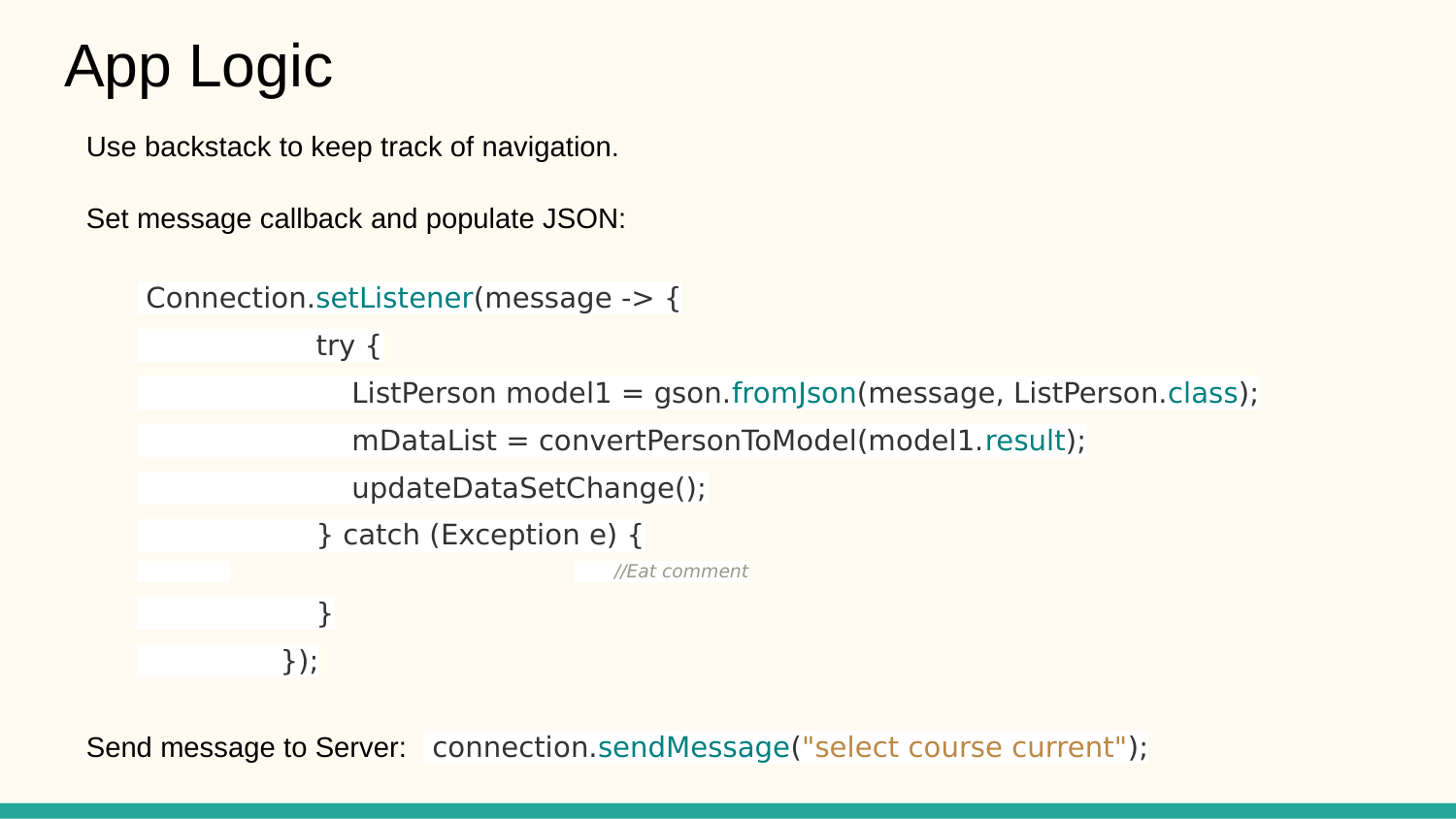

# App Logic
Use backstack to keep track of navigation.
Set message callback and populate JSON:
 Connection.setListener(message -> {
                    try {
                        ListPerson model1 = gson.fromJson(message, ListPerson.class);
                        mDataList = convertPersonToModel(model1.result);
                        updateDataSetChange();
                    } catch (Exception e) {
                			       //Eat comment
                    }
                });

Send message to Server:   connection.sendMessage("select course current");